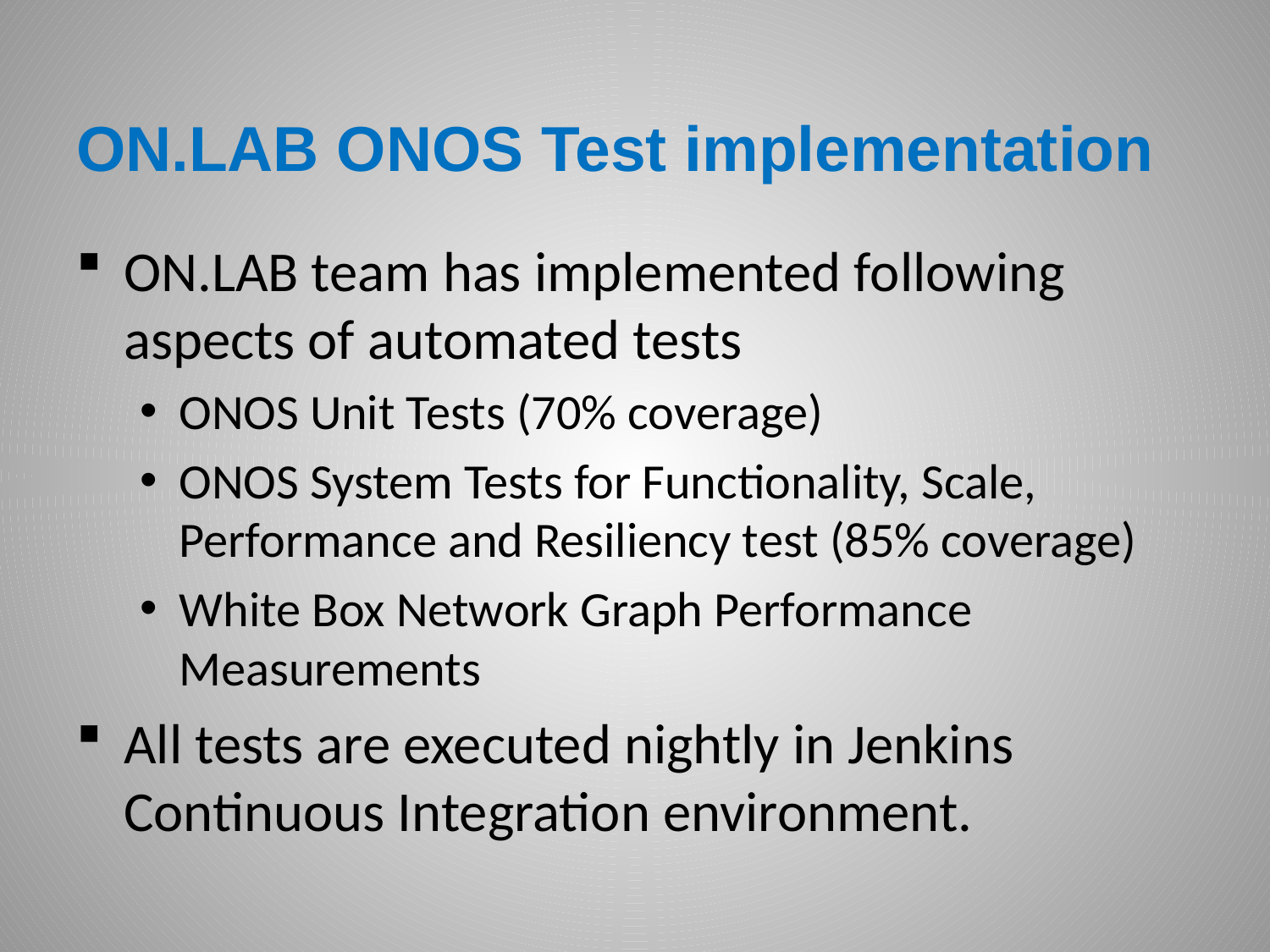

# ON.LAB ONOS Test implementation
ON.LAB team has implemented following aspects of automated tests
ONOS Unit Tests (70% coverage)
ONOS System Tests for Functionality, Scale, Performance and Resiliency test (85% coverage)
White Box Network Graph Performance Measurements
All tests are executed nightly in Jenkins Continuous Integration environment.